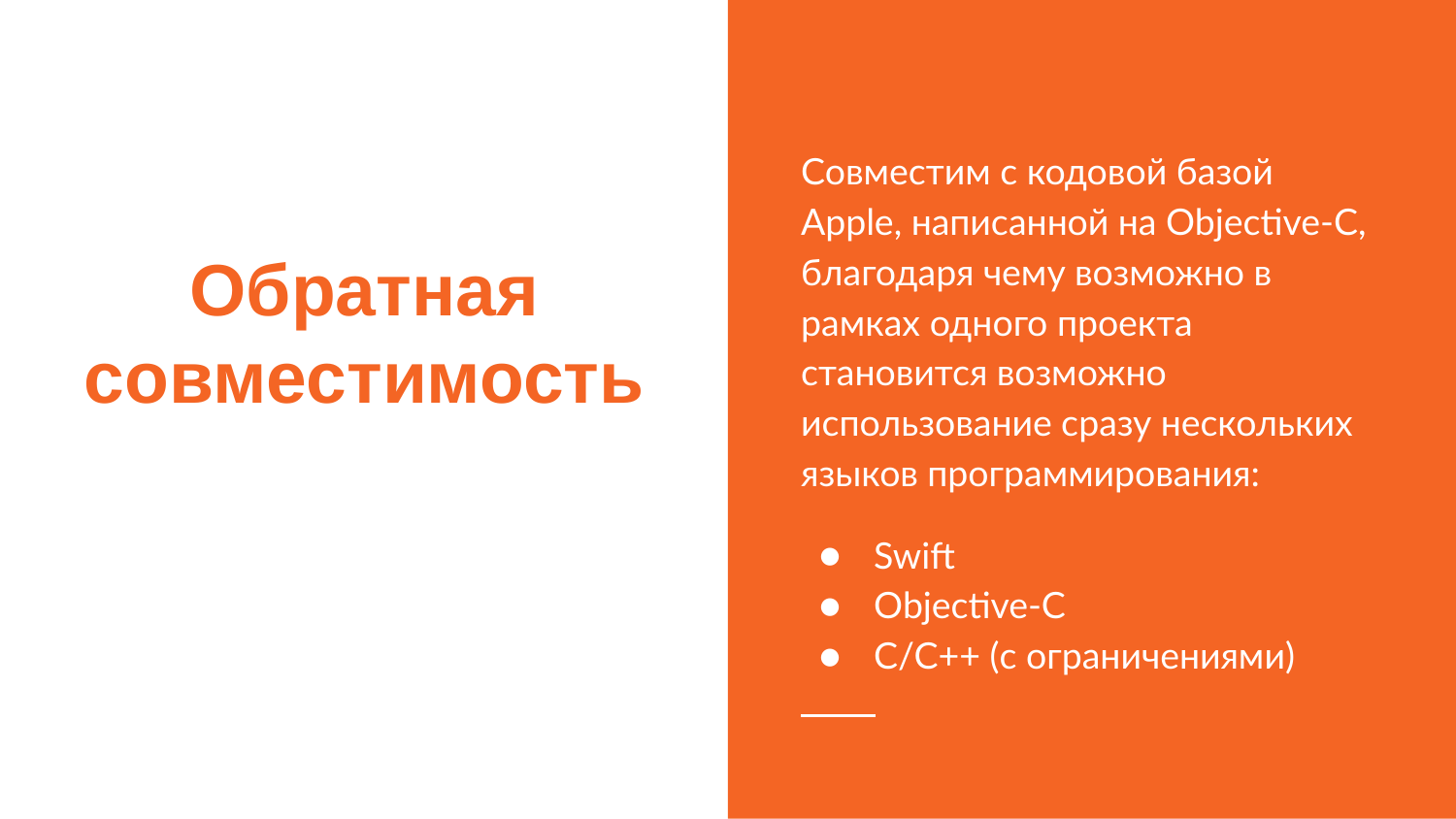

Совместим с кодовой базой Apple, написанной на Objective-C, благодаря чему возможно в рамках одного проекта становится возможно использование сразу нескольких языков программирования:
Swift
Objective-C
C/C++ (с ограничениями)
# Обратная совместимость